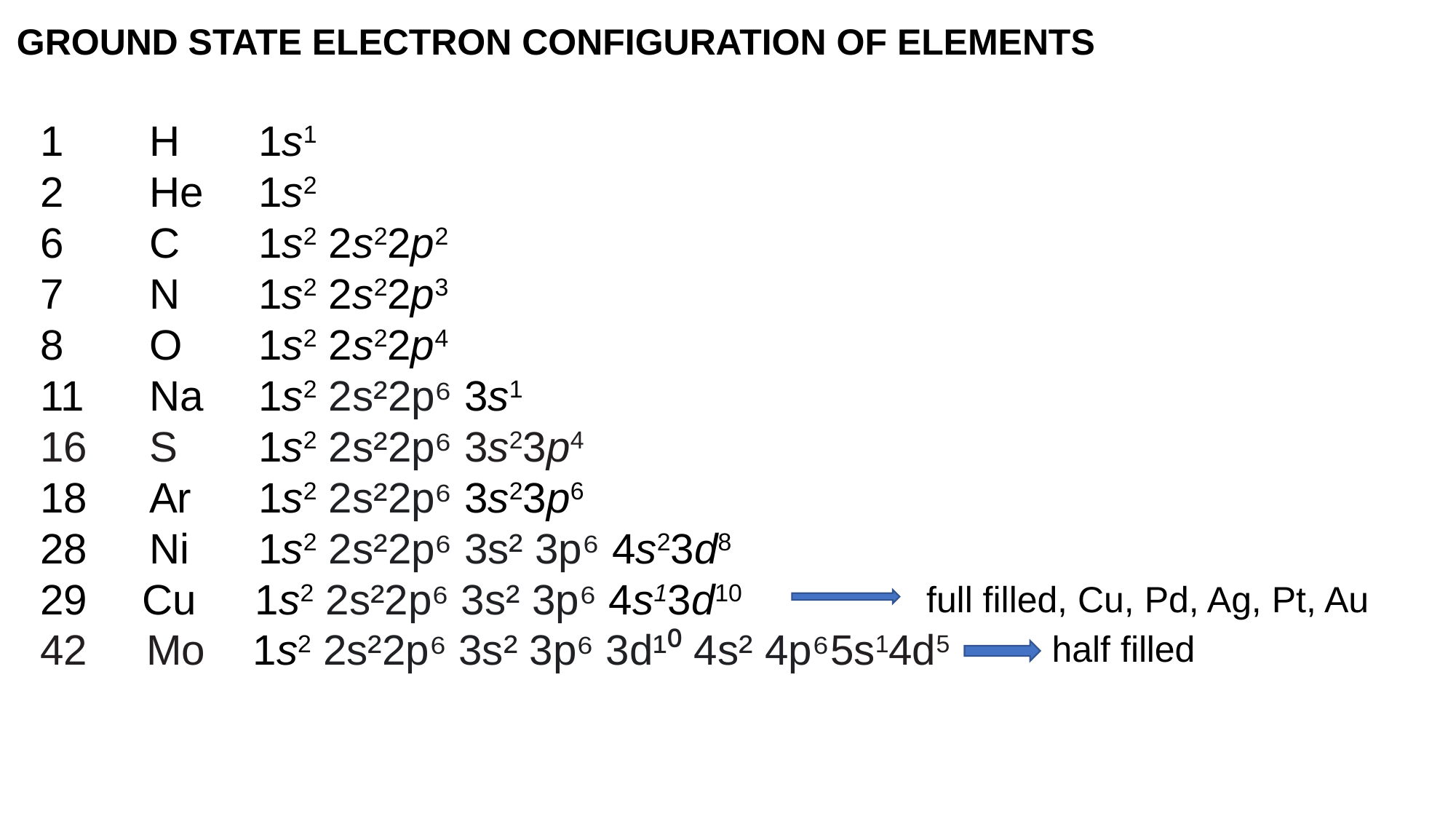

GROUND STATE ELECTRON CONFIGURATION OF ELEMENTS
1 	H 	1s1
2 	He 	1s2
6 	C 	1s2 2s22p2
7 	N 	1s2 2s22p3
8 	O 	1s2 2s22p4
11 	Na 	1s2 2s²2p⁶ 3s1
16 	S 	1s2 2s²2p⁶ 3s23p4
18 	Ar 	1s2 2s²2p⁶ 3s23p6
28 	Ni 	1s2 2s²2p⁶ 3s² 3p⁶ 4s23d8
    Cu     1s2 2s²2p⁶ 3s² 3p⁶ 4s13d10
42     Mo    1s2 2s²2p⁶ 3s² 3p⁶ 3d¹⁰ 4s² 4p⁶5s14d5

full filled, Cu, Pd, Ag, Pt, Au

half filled